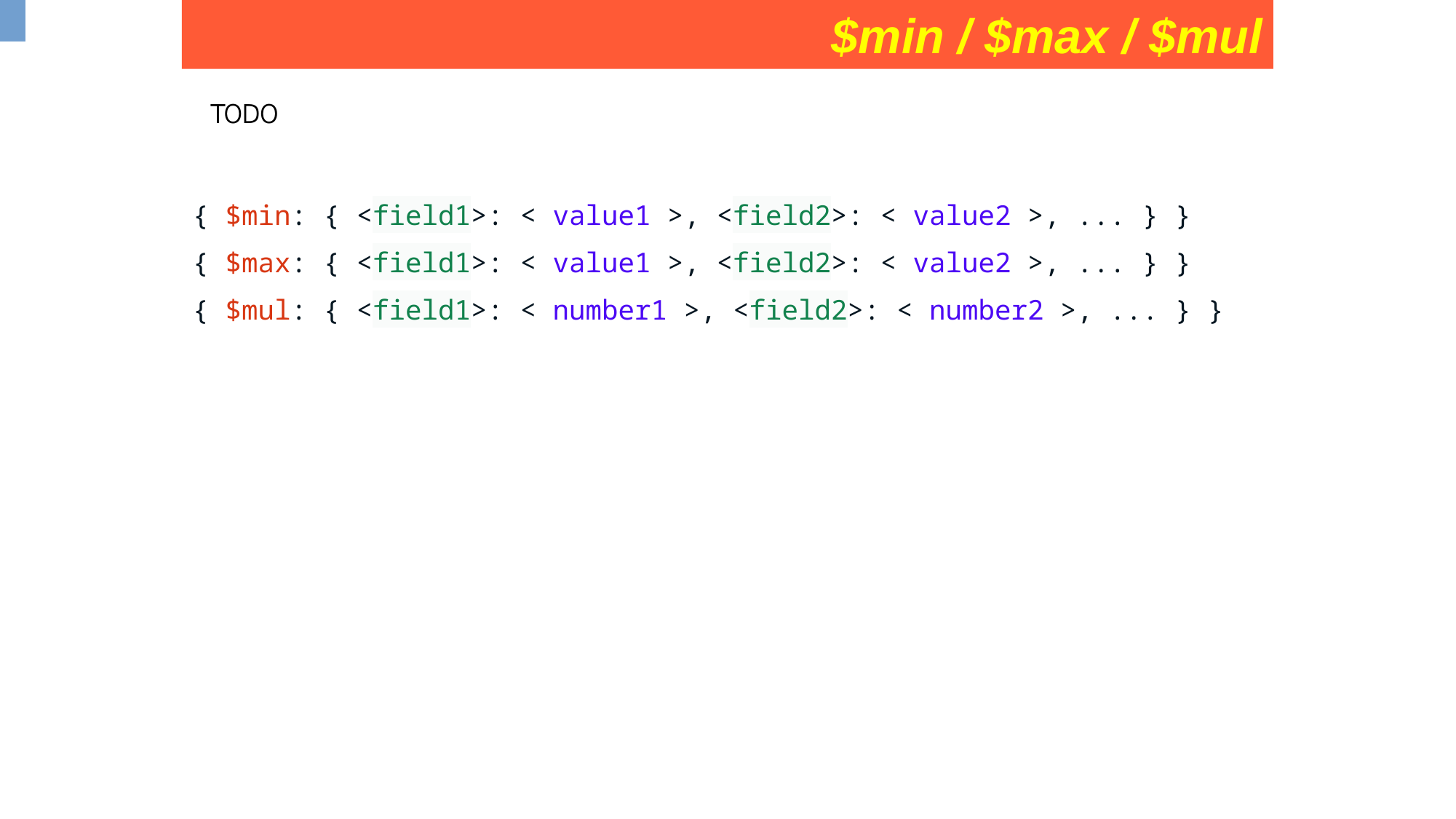

$min / $max / $mul
TODO
{ $min: { <field1>: < value1 >, <field2>: < value2 >, ... } }

{ $max: { <field1>: < value1 >, <field2>: < value2 >, ... } }

{ $mul: { <field1>: < number1 >, <field2>: < number2 >, ... } }